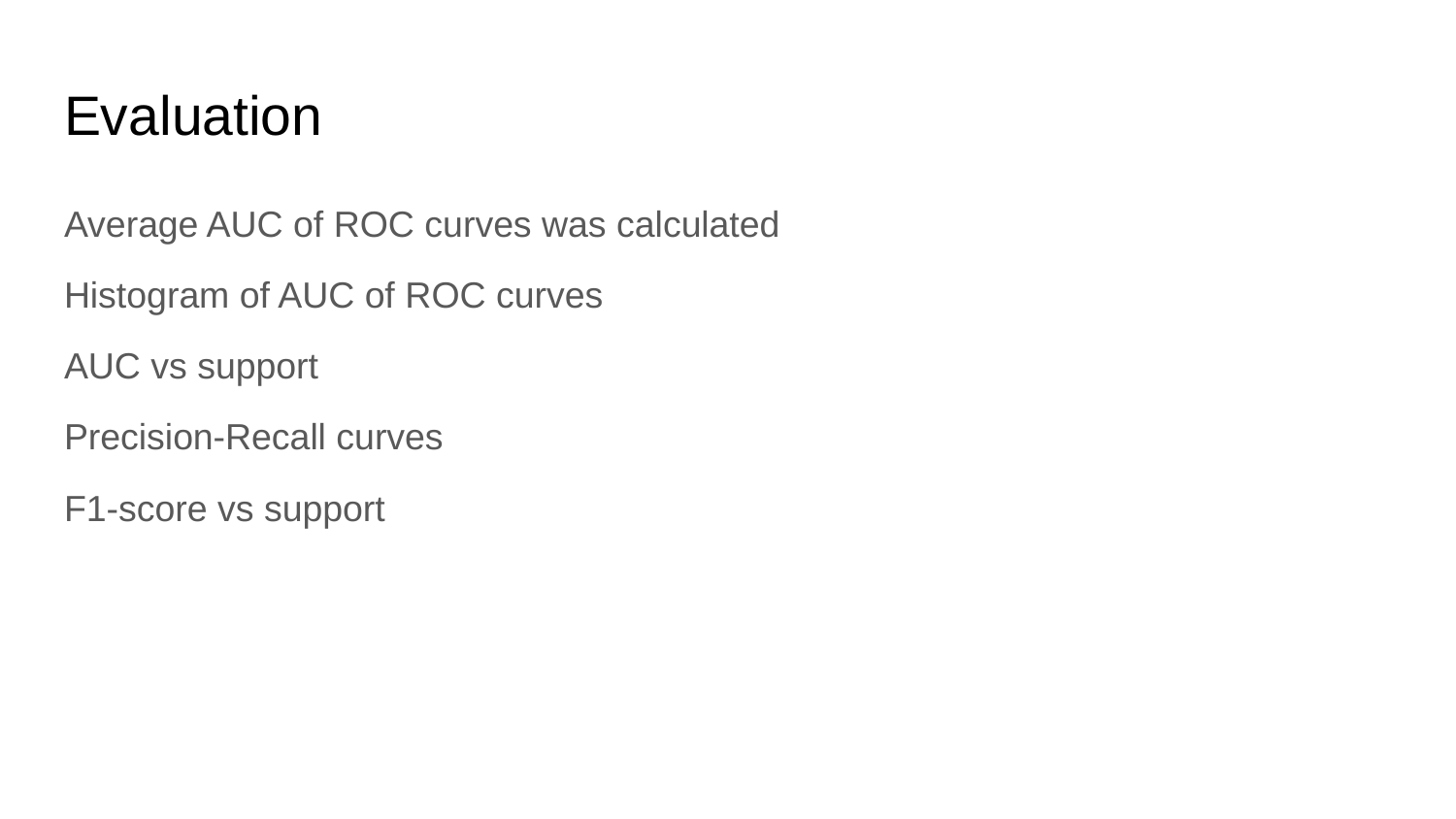

# Evaluation
Average AUC of ROC curves was calculated
Histogram of AUC of ROC curves
AUC vs support
Precision-Recall curves
F1-score vs support